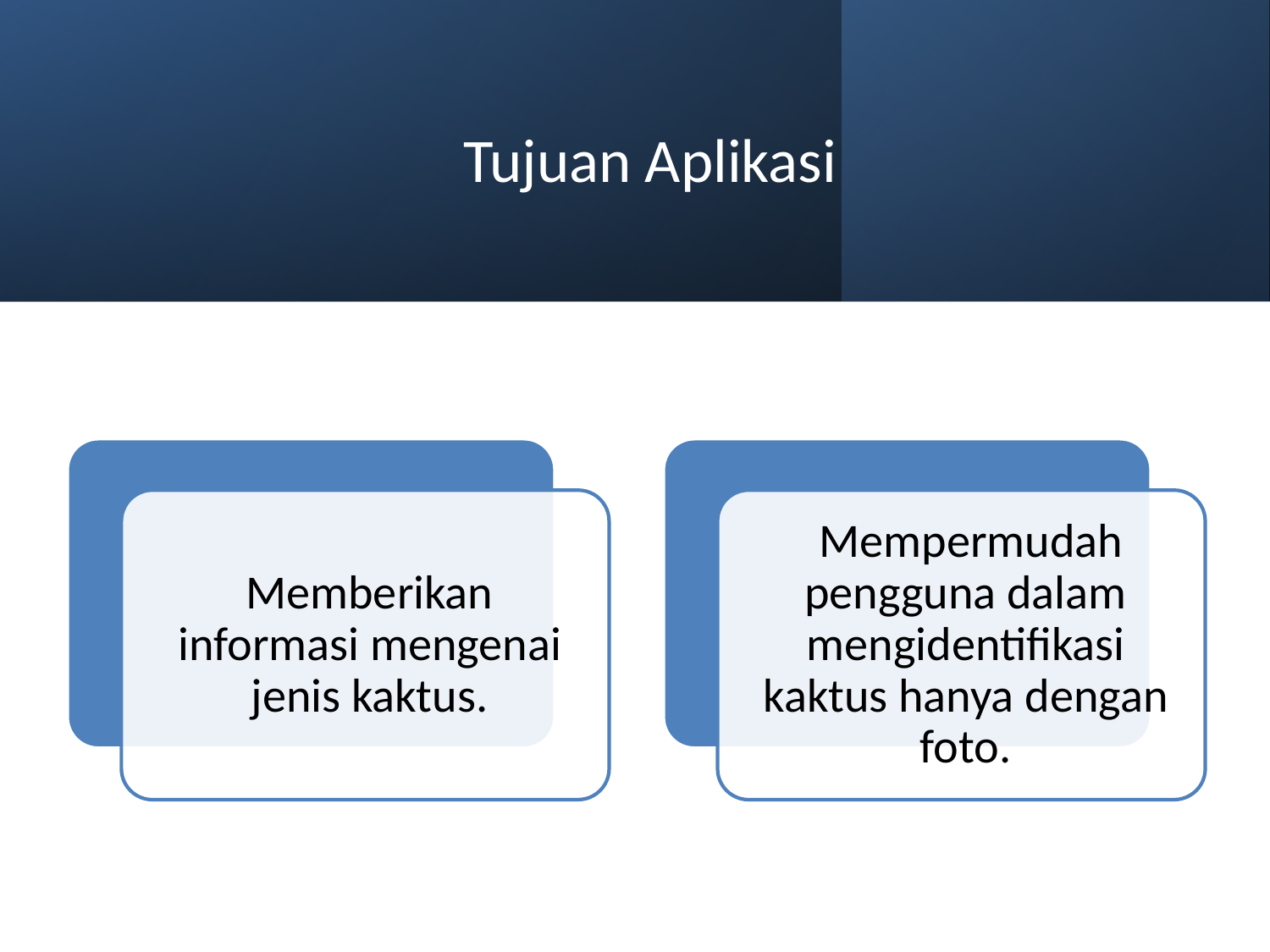

# Tujuan Aplikasi
Memberikan informasi mengenai jenis kaktus.
 Mempermudah pengguna dalam mengidentifikasi kaktus hanya dengan foto.